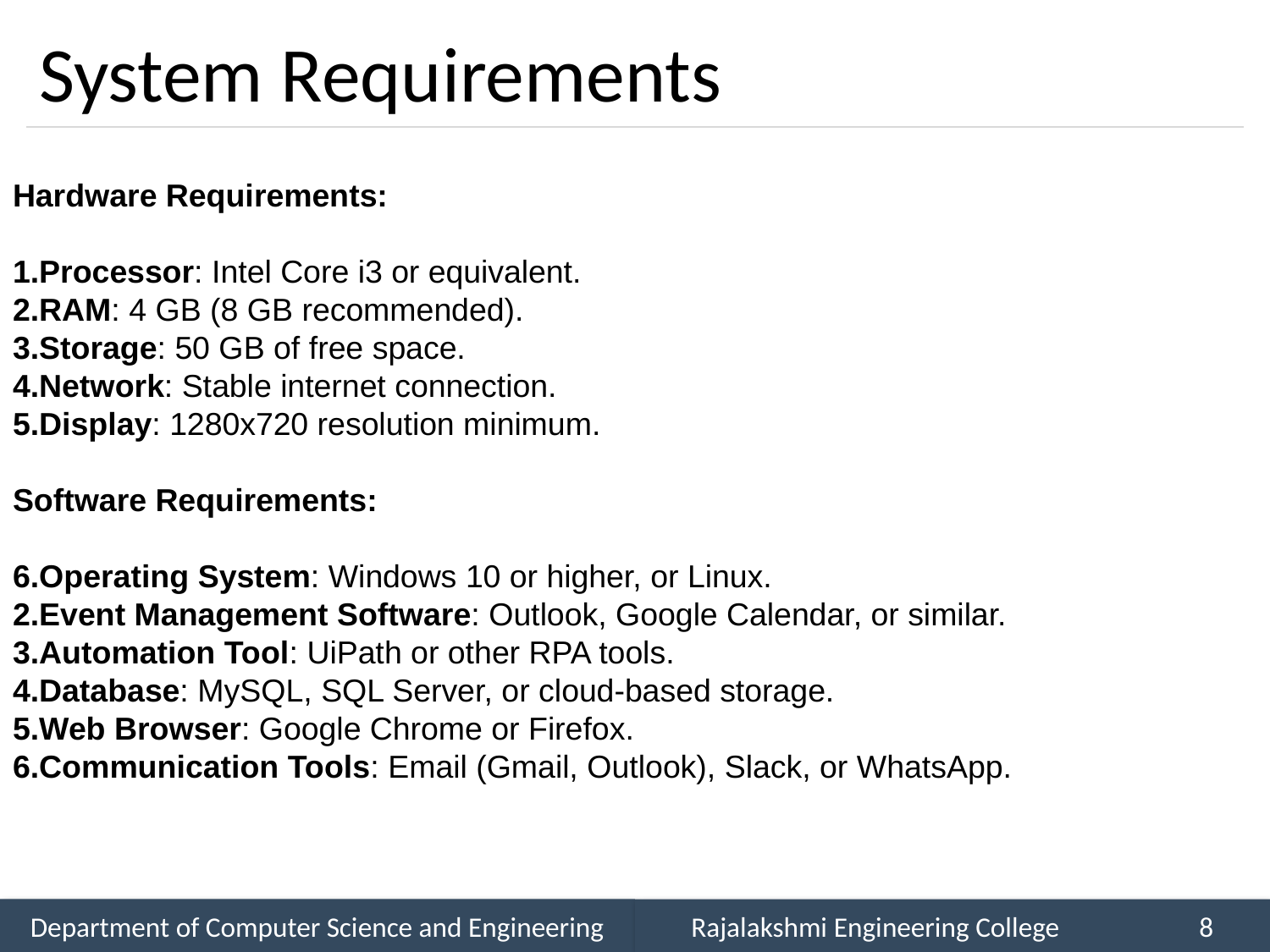

# System Requirements

Hardware Requirements:

Processor: Intel Core i3 or equivalent.
RAM: 4 GB (8 GB recommended).
Storage: 50 GB of free space.
Network: Stable internet connection.
Display: 1280x720 resolution minimum.

Software Requirements:

Operating System: Windows 10 or higher, or Linux.
Event Management Software: Outlook, Google Calendar, or similar.
Automation Tool: UiPath or other RPA tools.
Database: MySQL, SQL Server, or cloud-based storage.
Web Browser: Google Chrome or Firefox.
Communication Tools: Email (Gmail, Outlook), Slack, or WhatsApp.